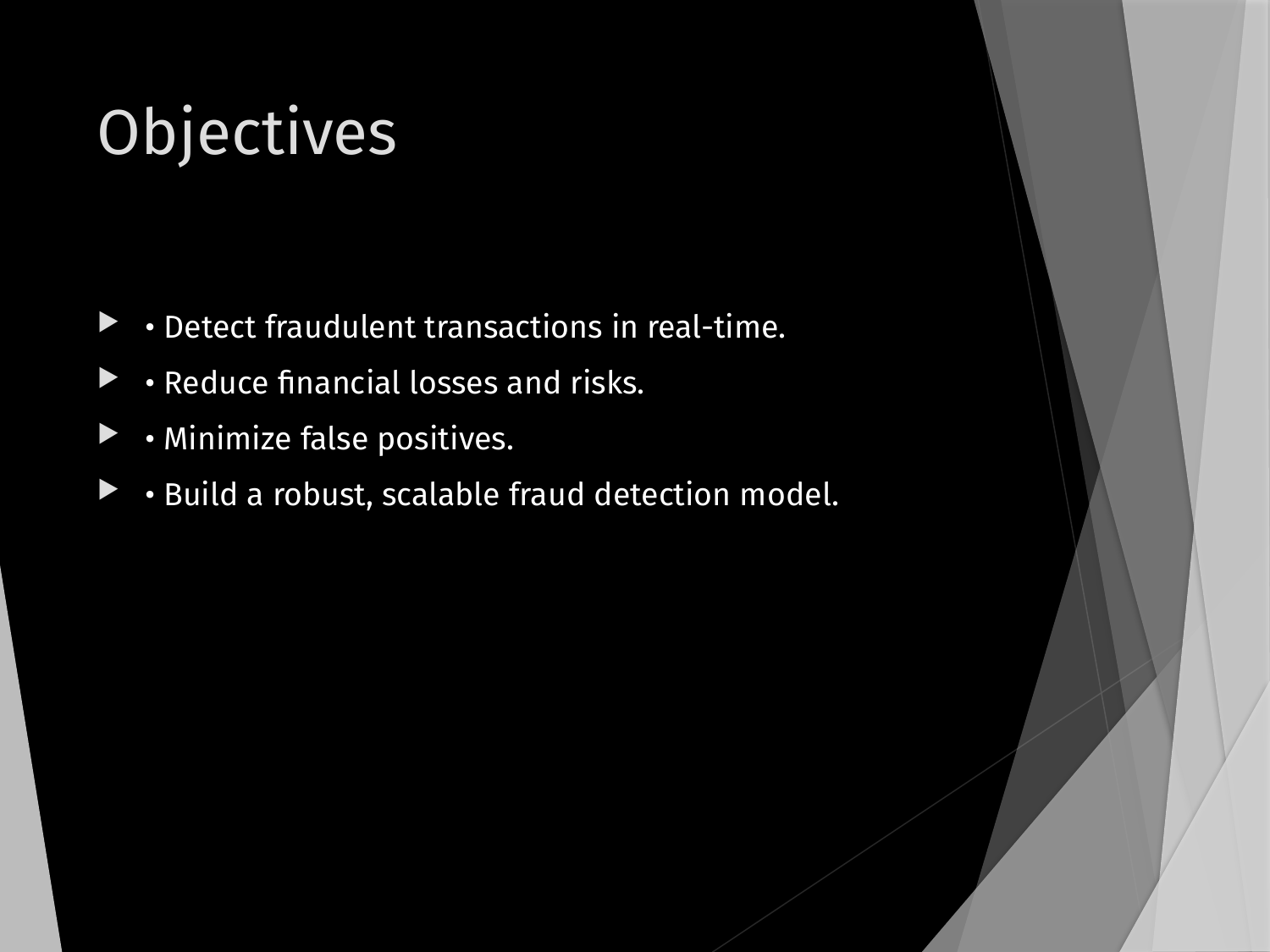

# Objectives
• Detect fraudulent transactions in real-time.
• Reduce financial losses and risks.
• Minimize false positives.
• Build a robust, scalable fraud detection model.